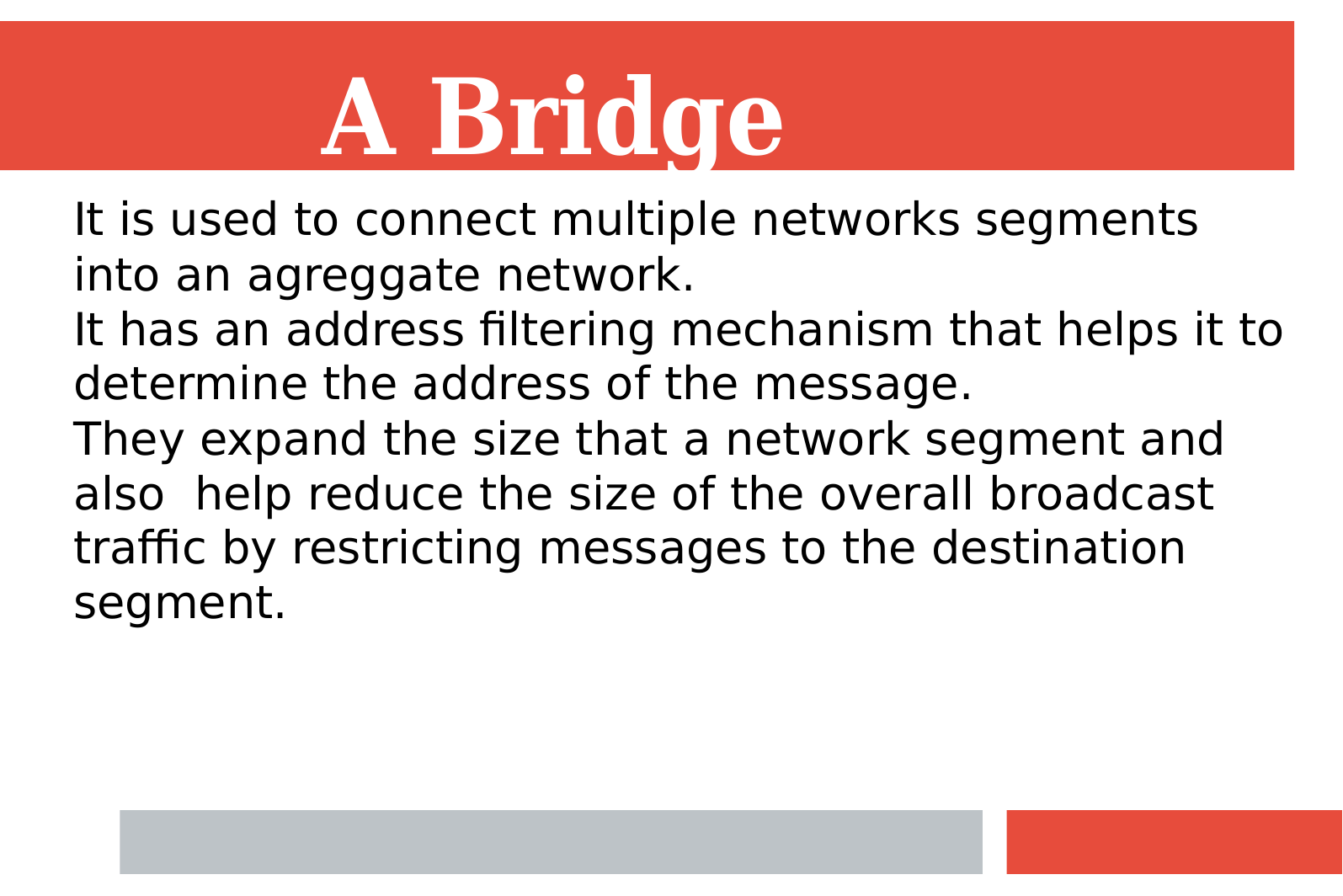

A Bridge
It is used to connect multiple networks segments into an agreggate network.
It has an address filtering mechanism that helps it to determine the address of the message.
They expand the size that a network segment and also  help reduce the size of the overall broadcast traffic by restricting messages to the destination segment.